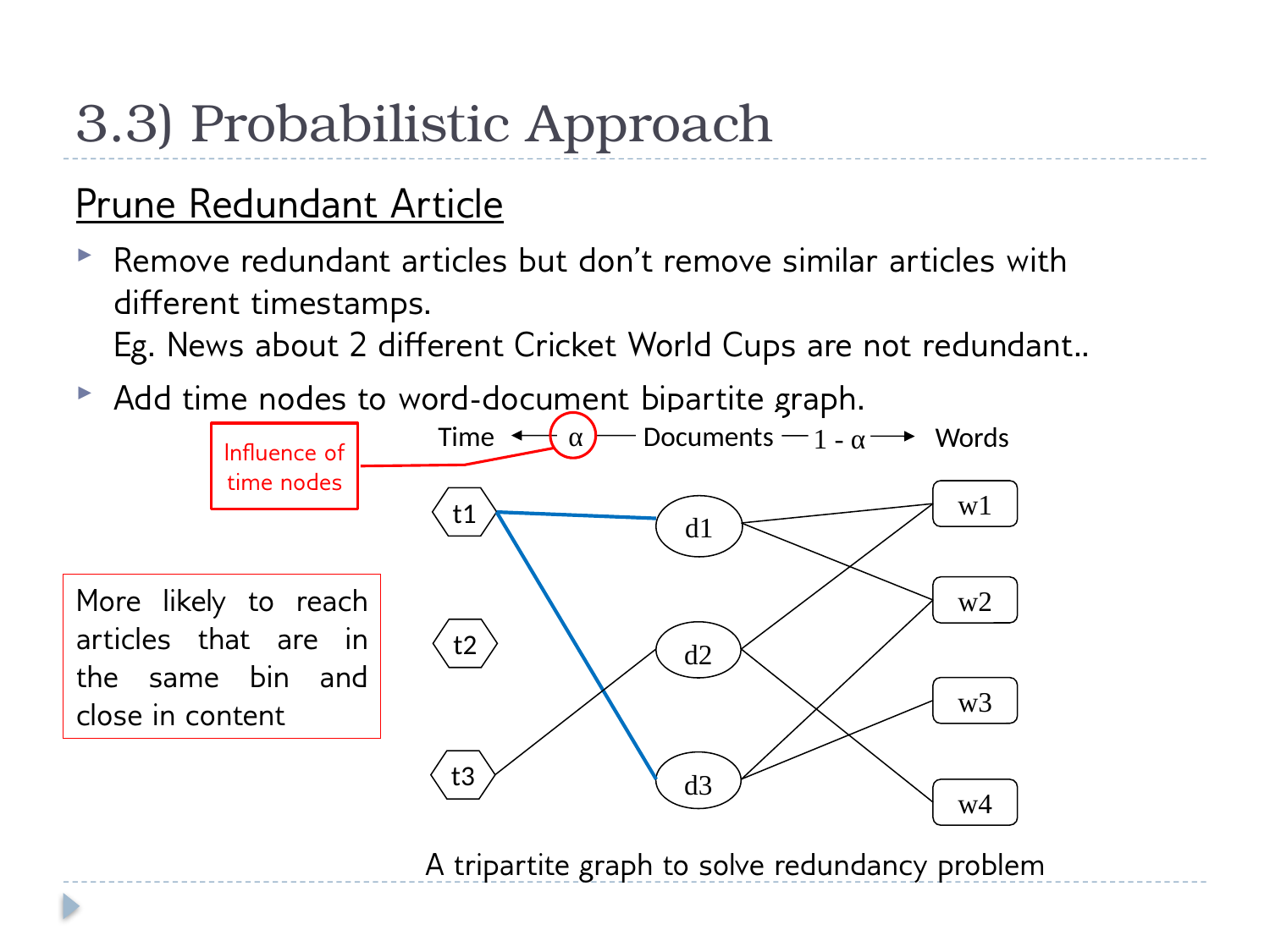

# 3.3) Probabilistic Approach
Prune Redundant Article
Remove redundant articles but don’t remove similar articles with different timestamps.
Eg. News about 2 different Cricket World Cups are not redundant..
Add time nodes to word-document bipartite graph.

Time
Documents
d1
d2
d3
Words
α
1 - α

w1
w2
w3
w4
t1
t2
t3

Influence of time nodes
More likely to reach articles that are in the same bin and close in content
A tripartite graph to solve redundancy problem